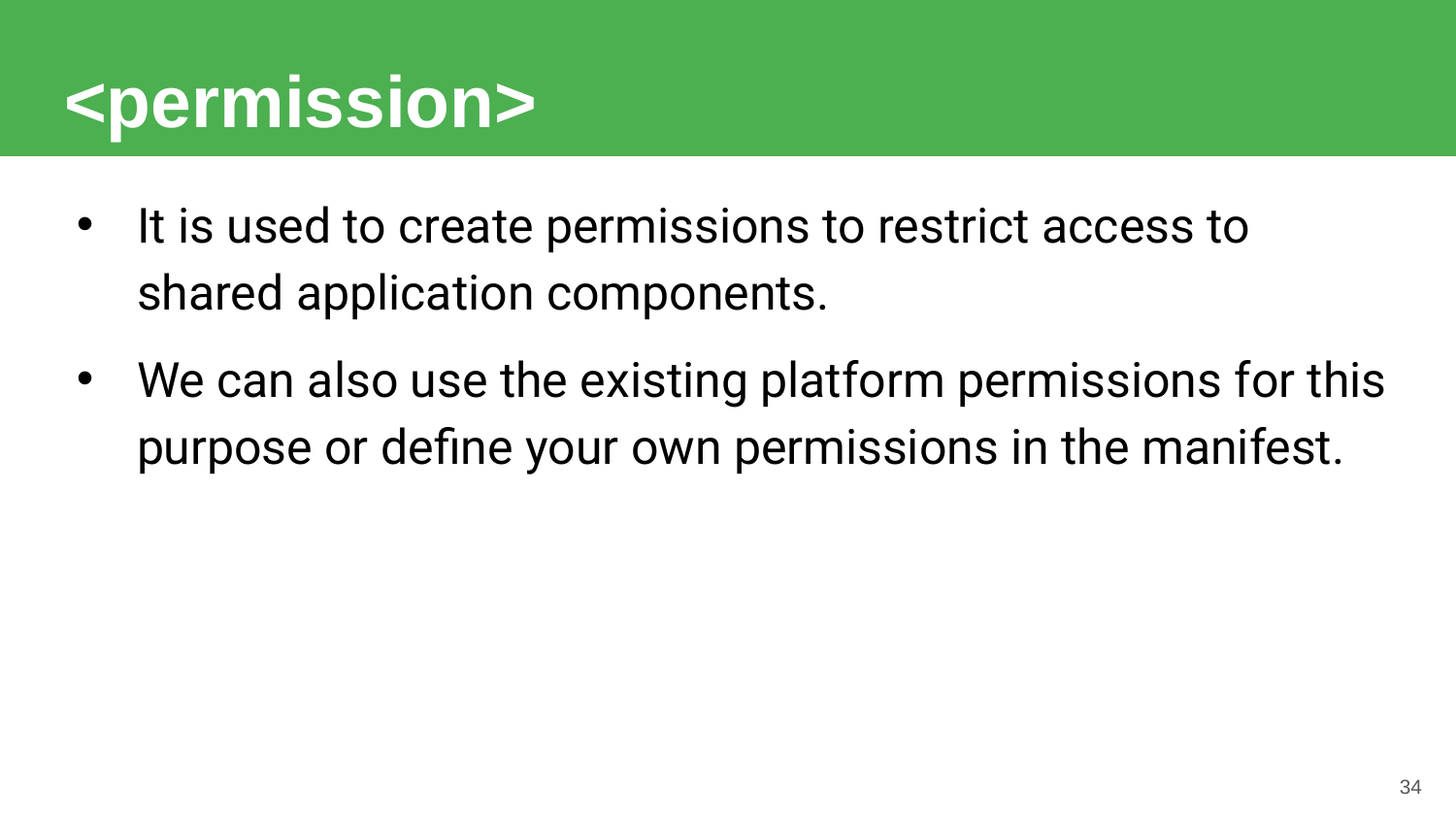

# <permission>
It is used to create permissions to restrict access to shared application components.
We can also use the existing platform permissions for this purpose or define your own permissions in the manifest.
34